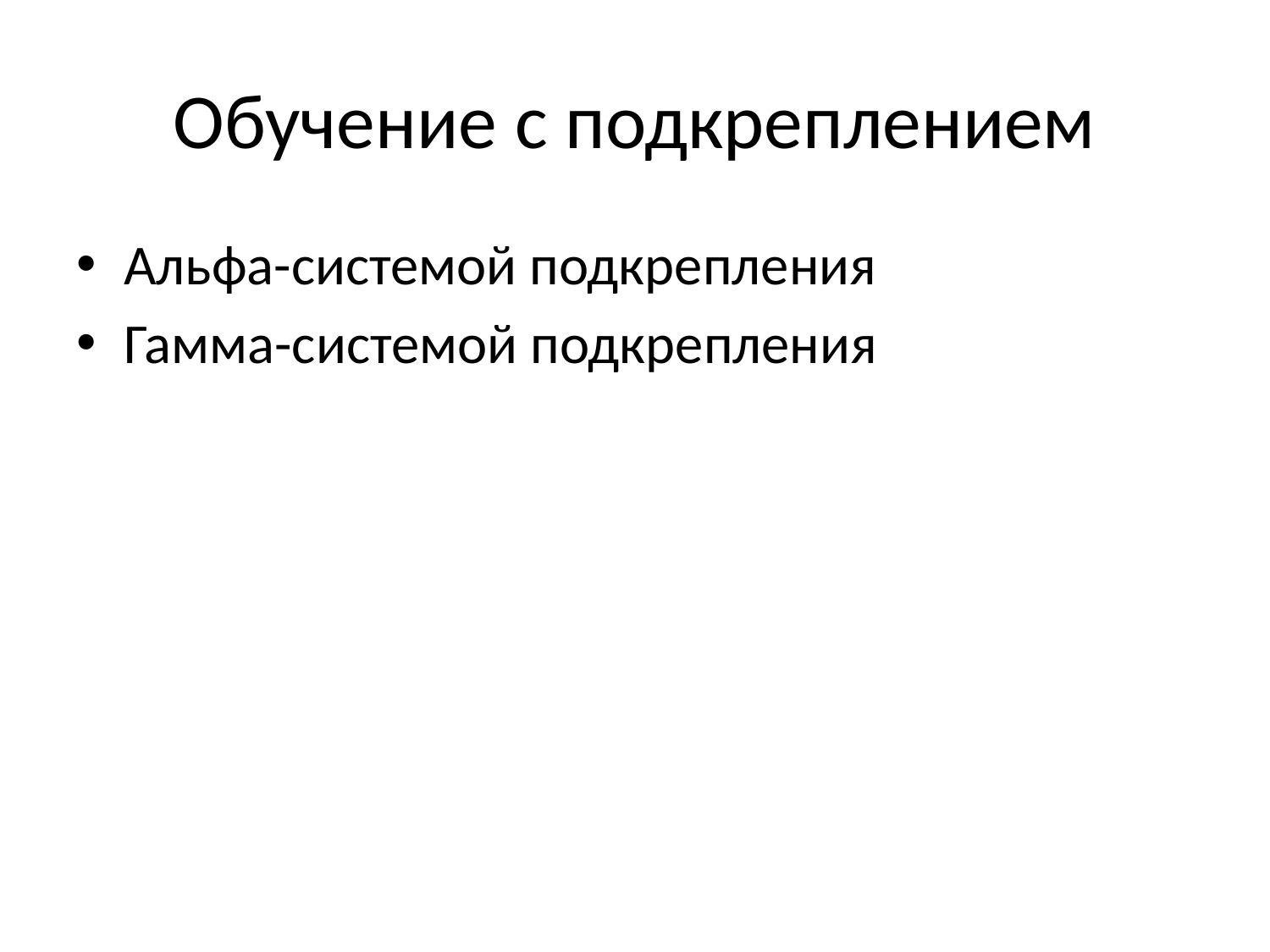

# Обучение с подкреплением
Альфа-системой подкрепления
Гамма-системой подкрепления